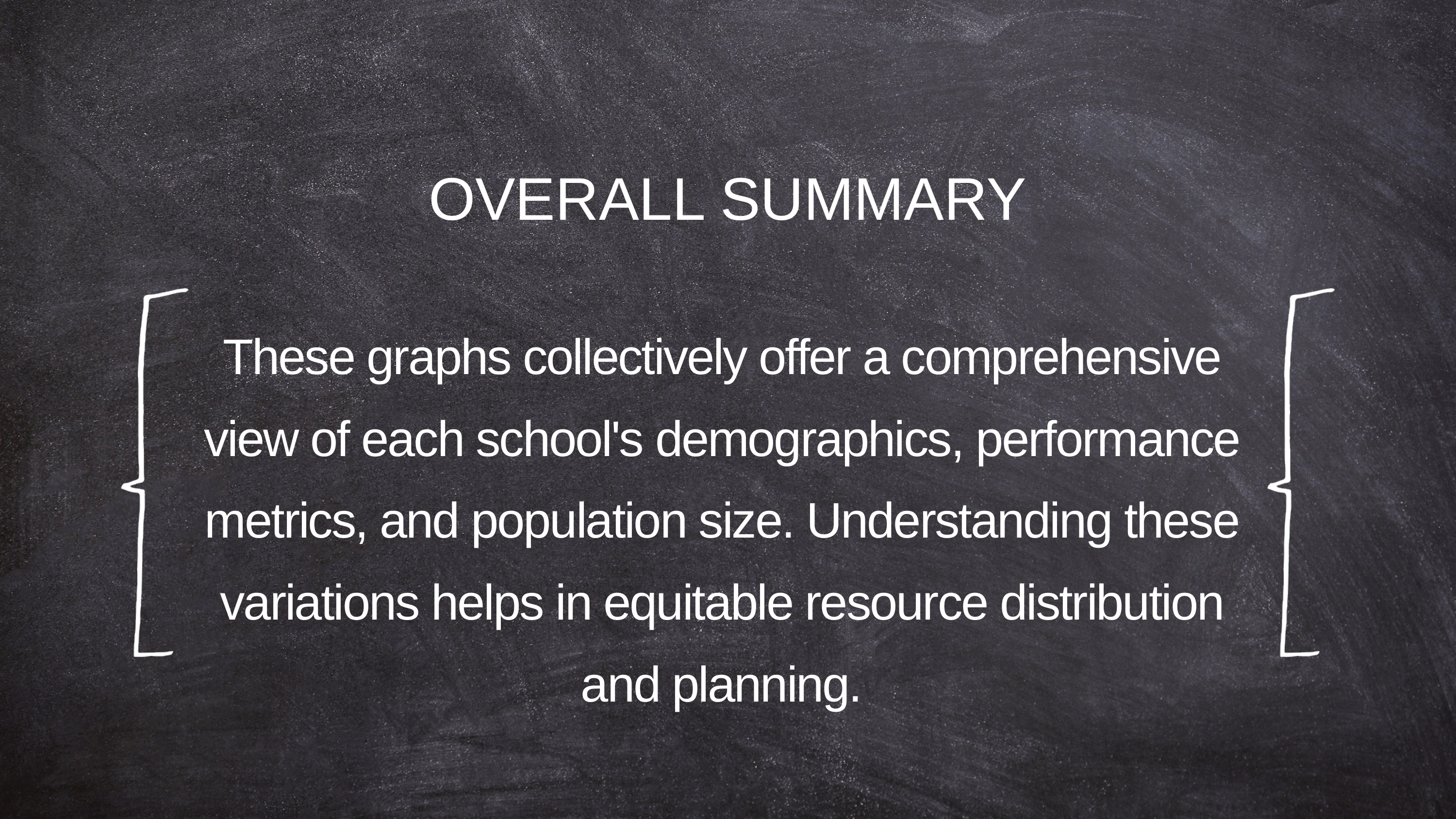

OVERALL SUMMARY

These graphs collectively offer a comprehensive view of each school's demographics, performance metrics, and population size. Understanding these variations helps in equitable resource distribution and planning.